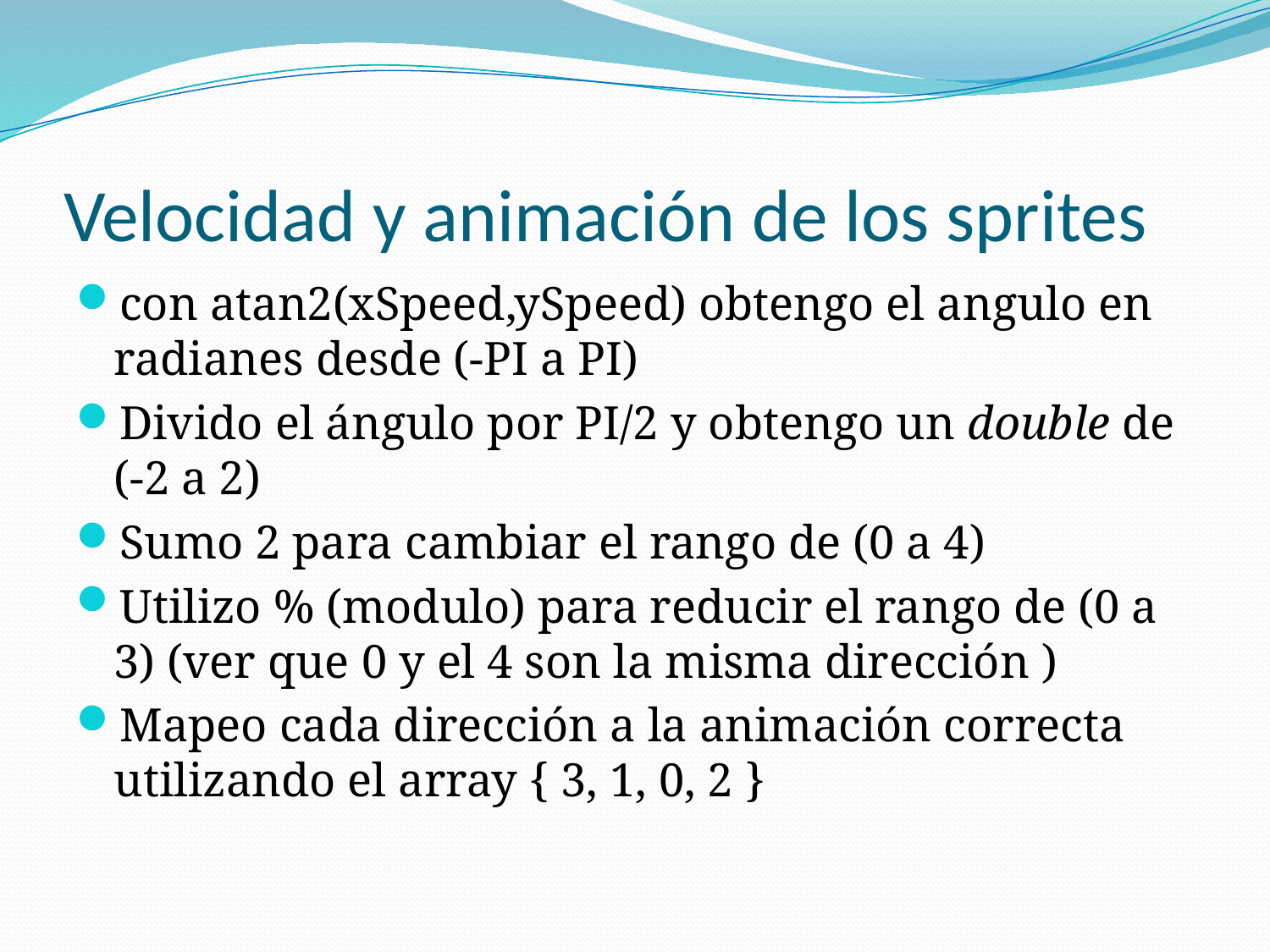

# Velocidad y animación de los sprites
con atan2(xSpeed,ySpeed) obtengo el angulo en radianes desde (-PI a PI)
Divido el ángulo por PI/2 y obtengo un double de (-2 a 2)
Sumo 2 para cambiar el rango de (0 a 4)
Utilizo % (modulo) para reducir el rango de (0 a 3) (ver que 0 y el 4 son la misma dirección )
Mapeo cada dirección a la animación correcta utilizando el array { 3, 1, 0, 2 }